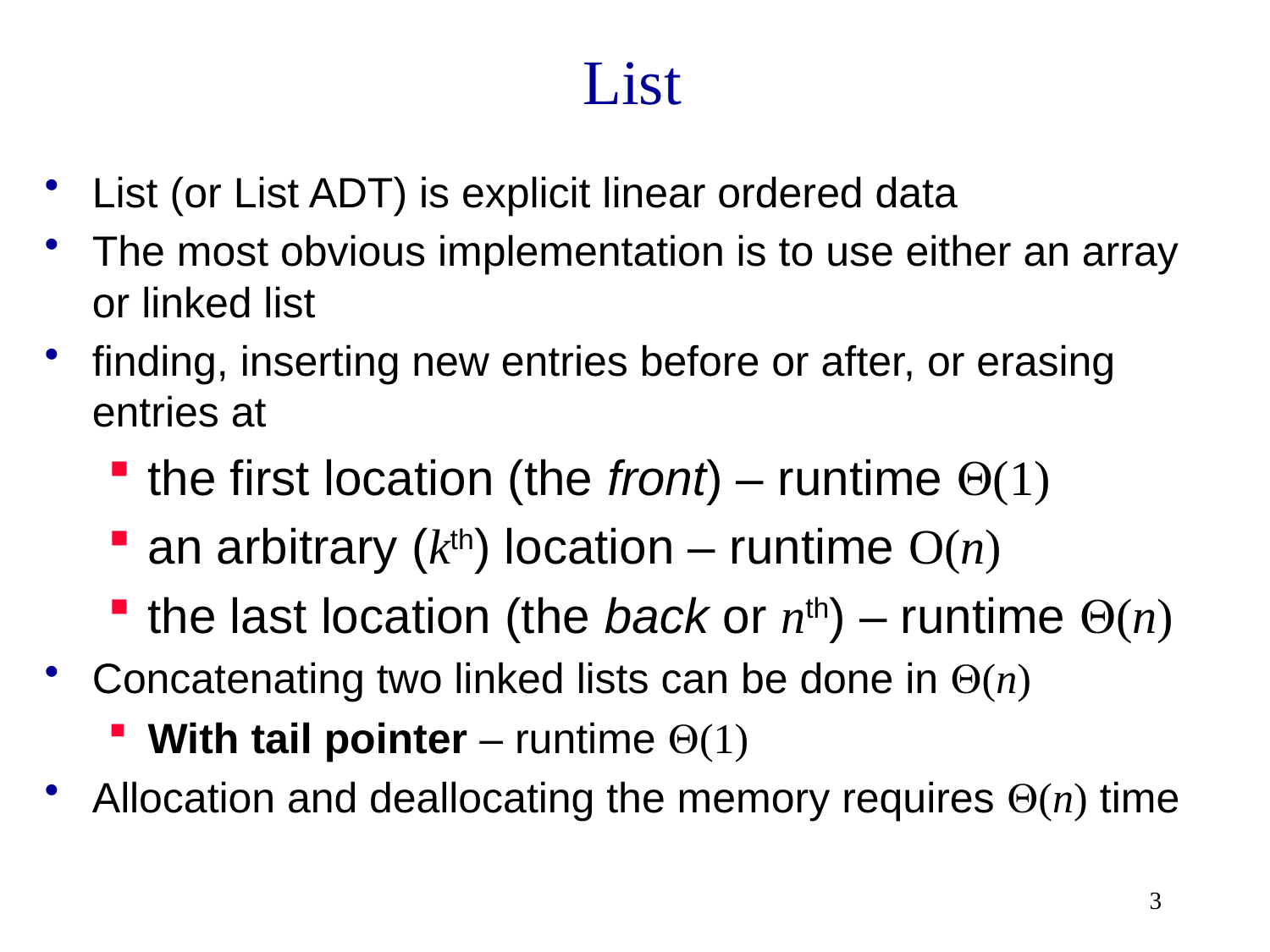

# List
List (or List ADT) is explicit linear ordered data
The most obvious implementation is to use either an array or linked list
finding, inserting new entries before or after, or erasing entries at
the first location (the front) – runtime Θ(1)
an arbitrary (kth) location – runtime O(n)
the last location (the back or nth) – runtime Θ(n)
Concatenating two linked lists can be done in Θ(n)
With tail pointer – runtime Θ(1)
Allocation and deallocating the memory requires Θ(n) time
3